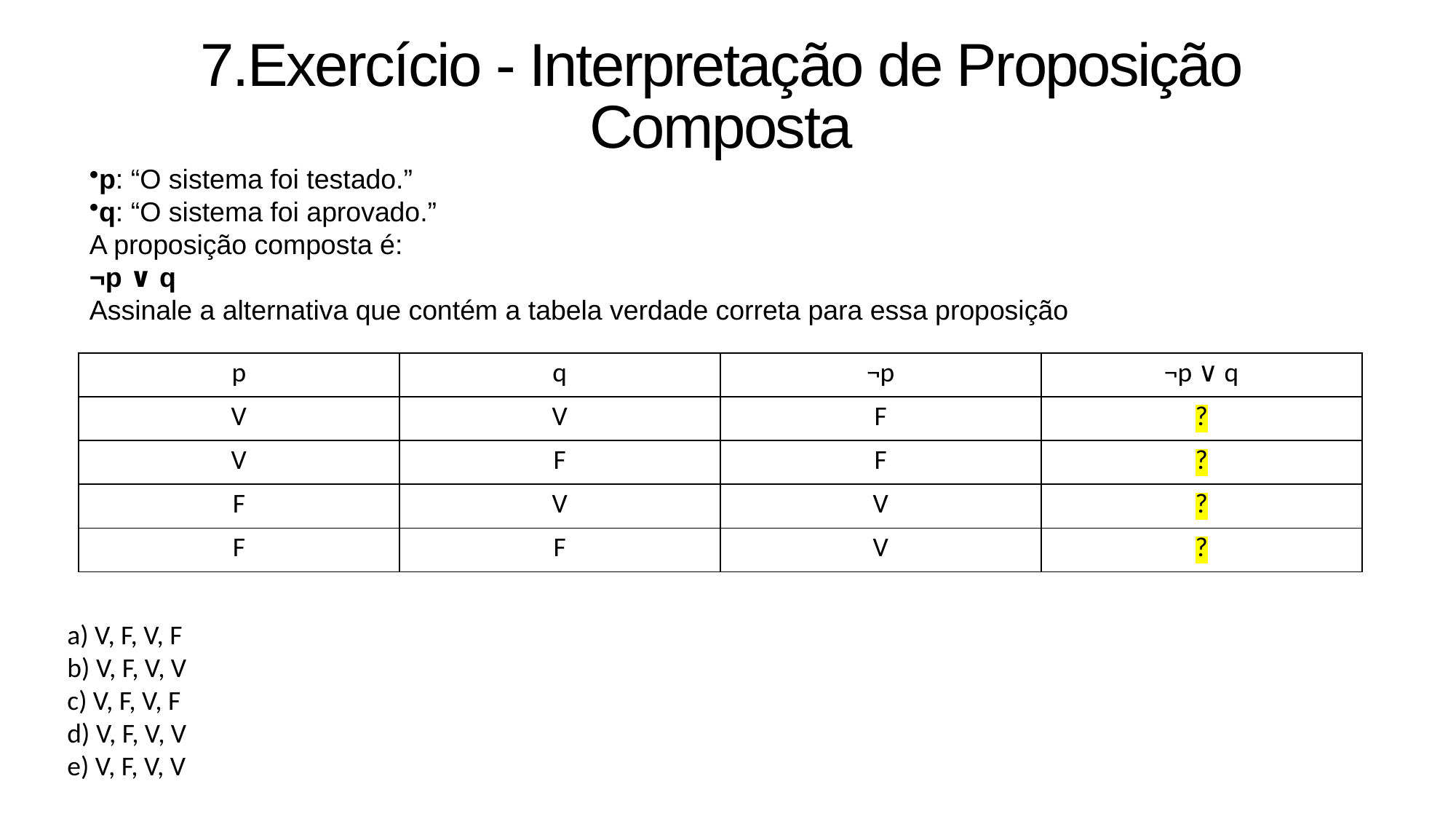

# 7.Exercício - Interpretação de Proposição Composta
p: “O sistema foi testado.”
q: “O sistema foi aprovado.”
A proposição composta é:
¬p ∨ q
Assinale a alternativa que contém a tabela verdade correta para essa proposição
| p | q | ¬p | ¬p ∨ q |
| --- | --- | --- | --- |
| V | V | F | ? |
| V | F | F | ? |
| F | V | V | ? |
| F | F | V | ? |
a) V, F, V, F
b) V, F, V, V
c) V, F, V, F
d) V, F, V, V
e) V, F, V, V